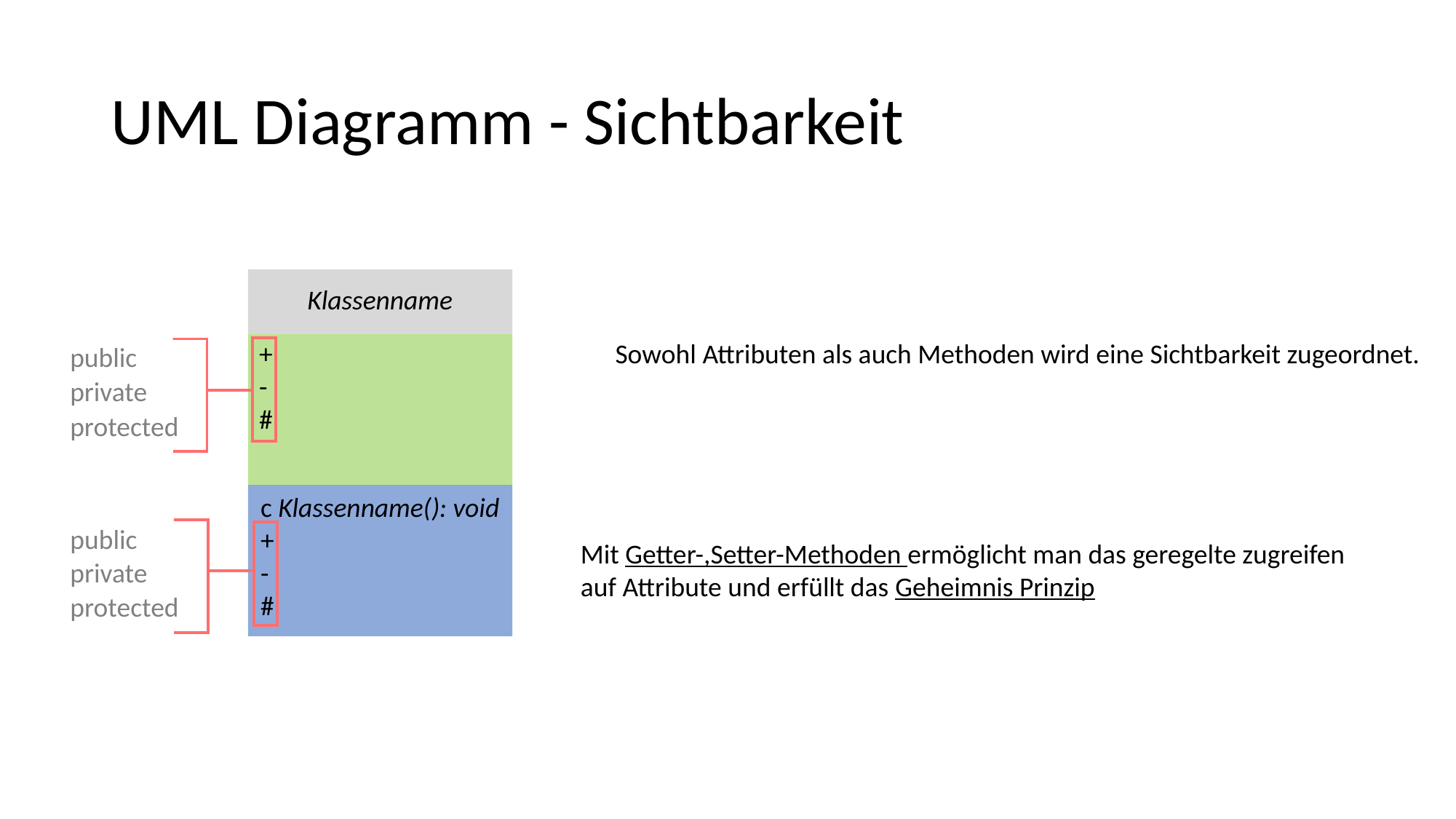

# UML Diagramm - Sichtbarkeit

Klassenname
+
-
#
Sowohl Attributen als auch Methoden wird eine Sichtbarkeit zugeordnet.

public

private
protected
c Klassenname(): void
+
-
#

public

Mit Getter-,Setter-Methoden ermöglicht man das geregelte zugreifen auf Attribute und erfüllt das Geheimnis Prinzip
private
protected